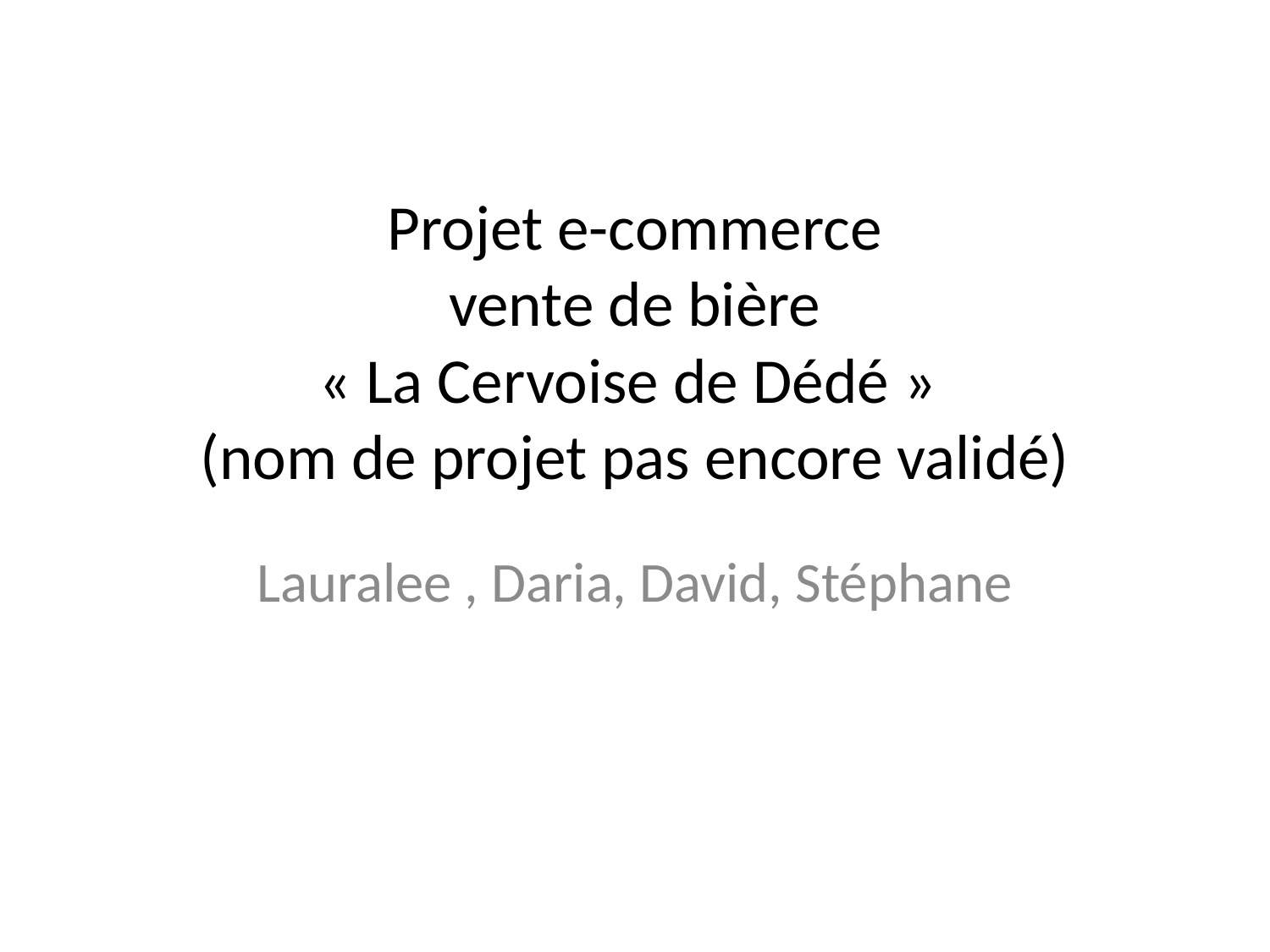

# Projet e-commerce vente de bière « La Cervoise de Dédé » (nom de projet pas encore validé)
Lauralee , Daria, David, Stéphane